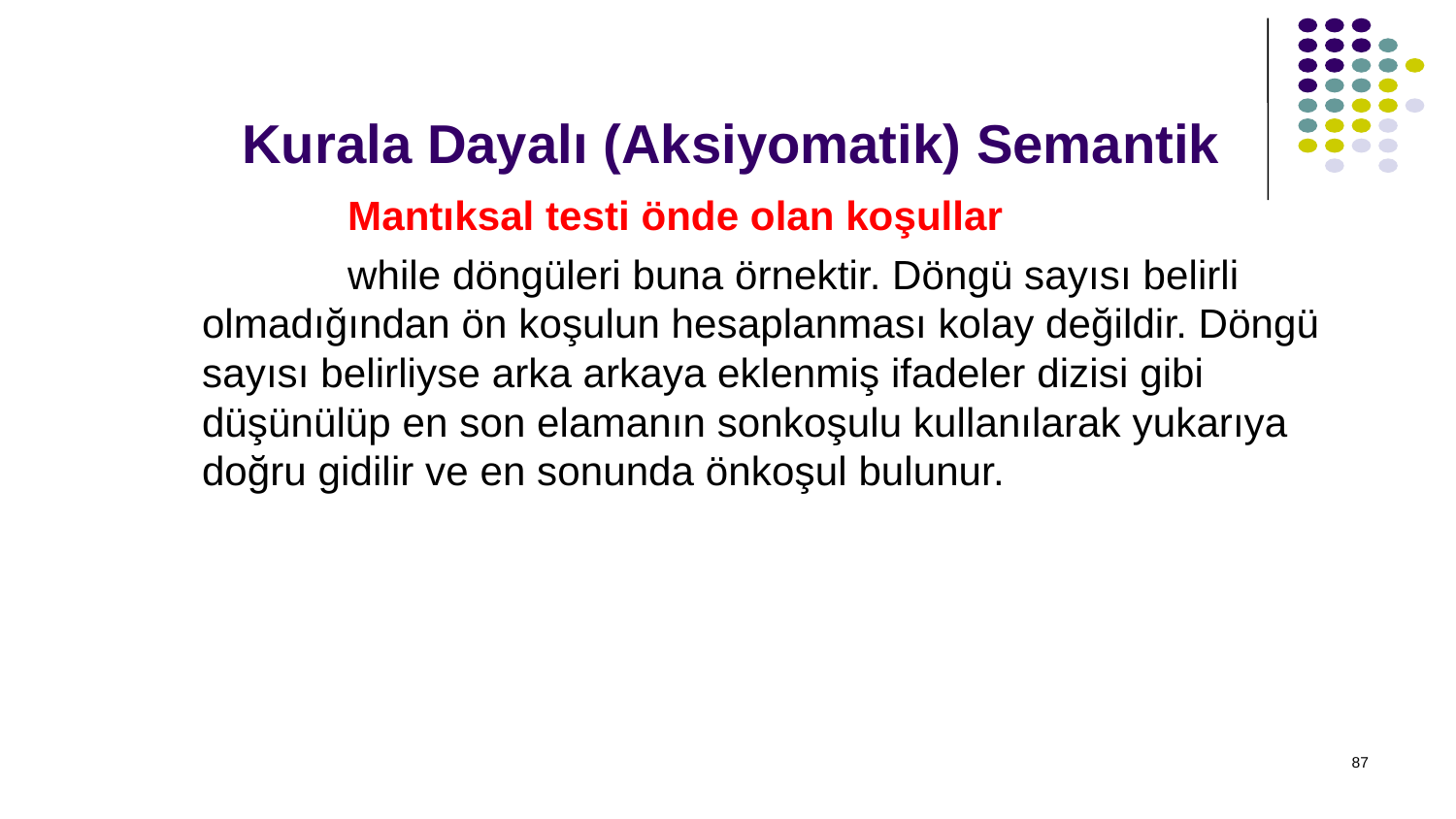

# Kurala Dayalı (Aksiyomatik) Semantik
	Mantıksal testi önde olan koşullar
	while döngüleri buna örnektir. Döngü sayısı belirli olmadığından ön koşulun hesaplanması kolay değildir. Döngü sayısı belirliyse arka arkaya eklenmiş ifadeler dizisi gibi düşünülüp en son elamanın sonkoşulu kullanılarak yukarıya doğru gidilir ve en sonunda önkoşul bulunur.

87